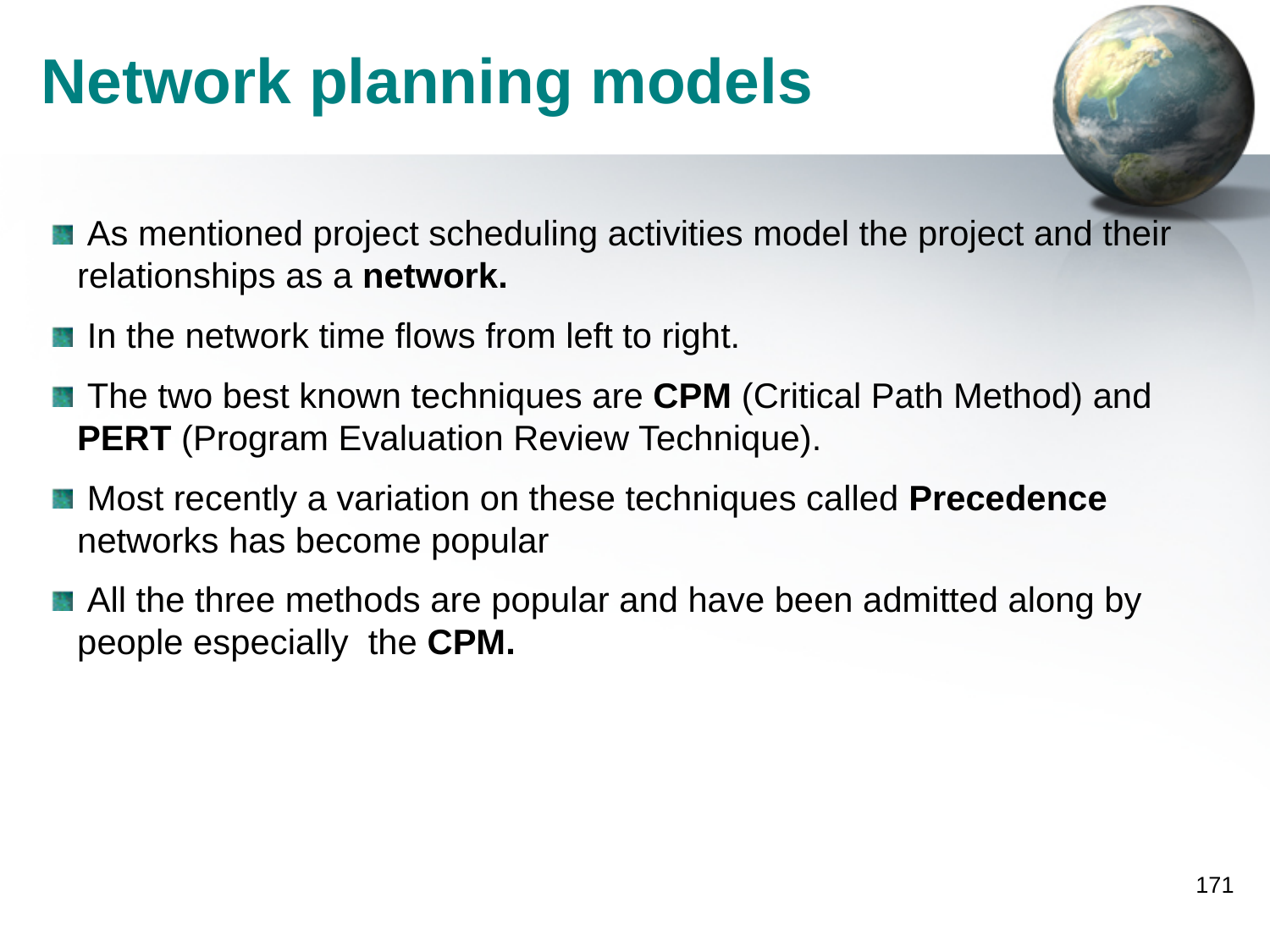

Network planning models
 As mentioned project scheduling activities model the project and their relationships as a network.
 In the network time flows from left to right.
 The two best known techniques are CPM (Critical Path Method) and PERT (Program Evaluation Review Technique).
 Most recently a variation on these techniques called Precedence networks has become popular
 All the three methods are popular and have been admitted along by people especially  the CPM.

171